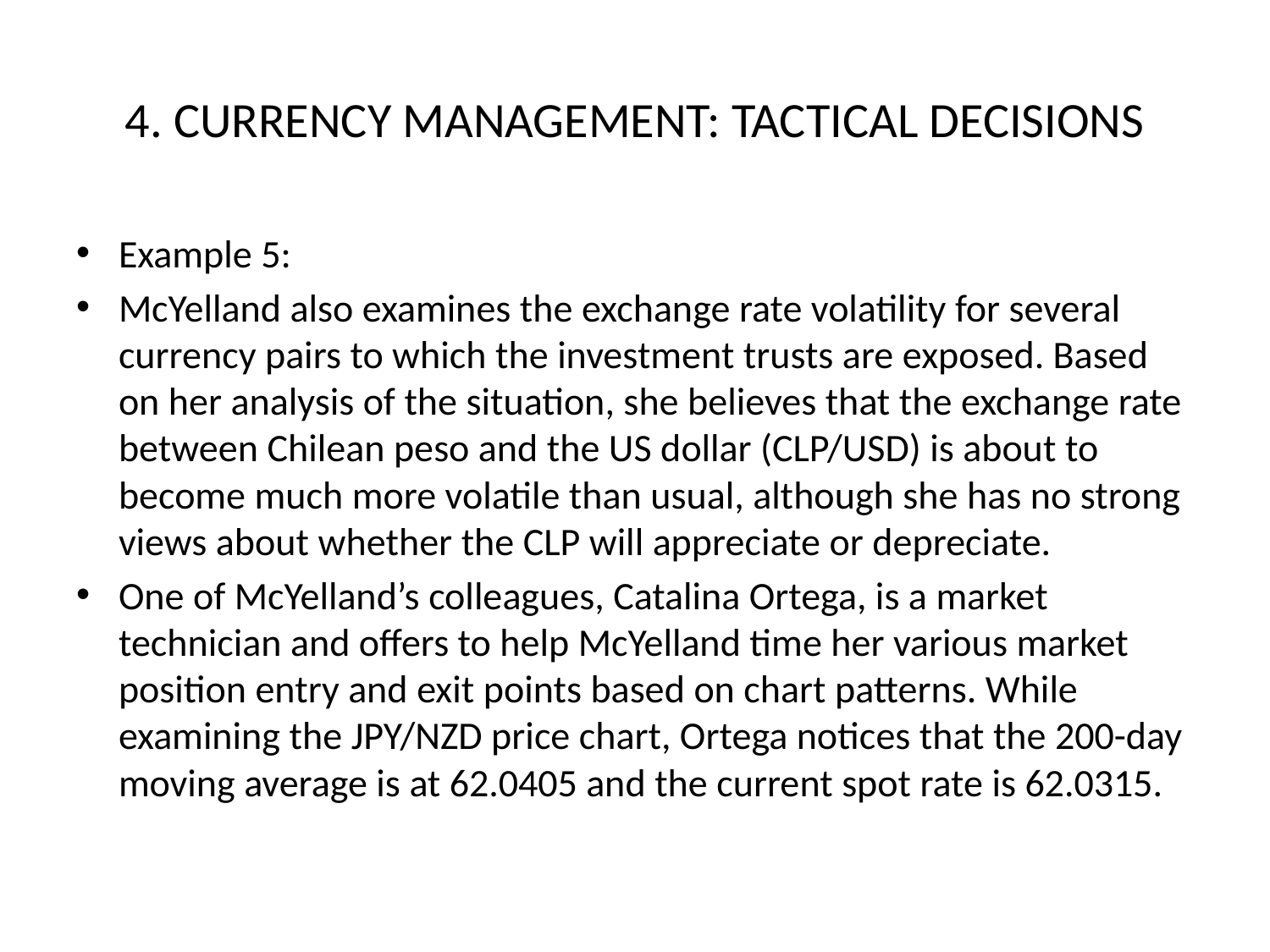

# 4. CURRENCY MANAGEMENT: TACTICAL DECISIONS
Example 5:
McYelland also examines the exchange rate volatility for several currency pairs to which the investment trusts are exposed. Based on her analysis of the situation, she believes that the exchange rate between Chilean peso and the US dollar (CLP/USD) is about to become much more volatile than usual, although she has no strong views about whether the CLP will appreciate or depreciate.
One of McYelland’s colleagues, Catalina Ortega, is a market technician and offers to help McYelland time her various market position entry and exit points based on chart patterns. While examining the JPY/NZD price chart, Ortega notices that the 200-day moving average is at 62.0405 and the current spot rate is 62.0315.